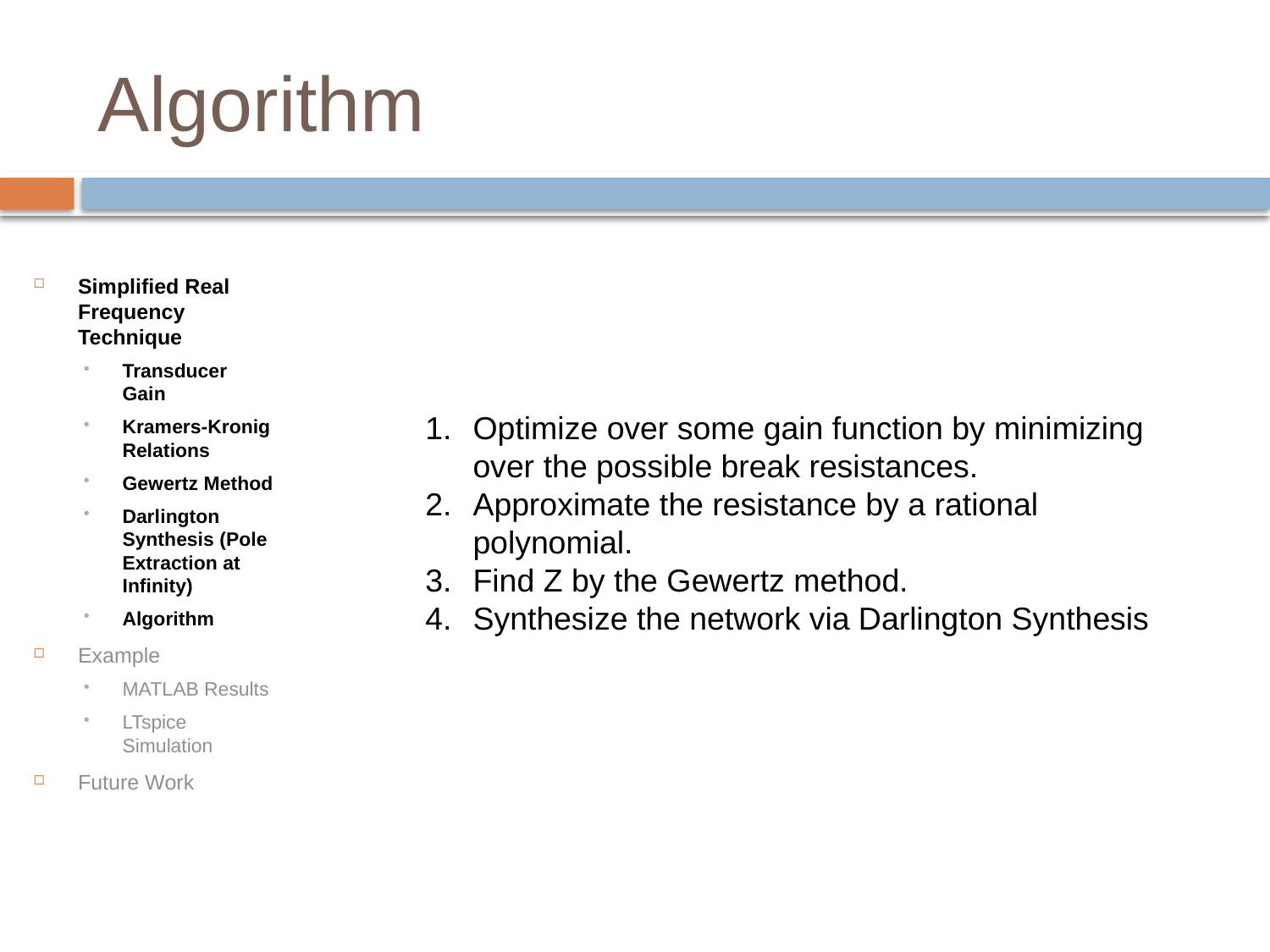

# Algorithm
Simplified Real Frequency Technique
Transducer Gain
Kramers-Kronig Relations
Gewertz Method
Darlington Synthesis (Pole Extraction at Infinity)
Algorithm
Example
MATLAB Results
LTspice Simulation
Future Work
Optimize over some gain function by minimizing over the possible break resistances.
Approximate the resistance by a rational polynomial.
Find Z by the Gewertz method.
Synthesize the network via Darlington Synthesis